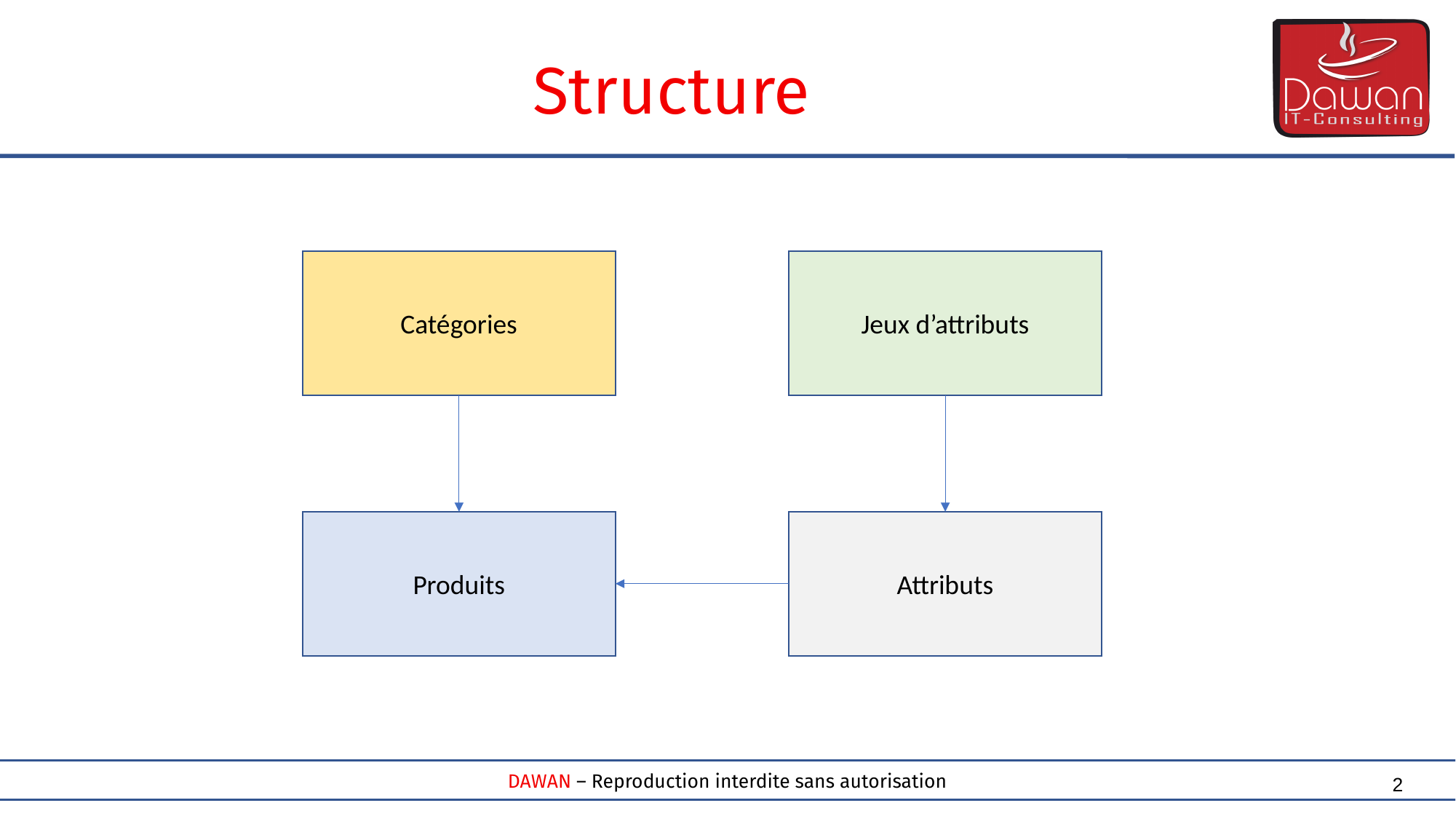

Structure
Jeux d’attributs
Catégories
Produits
Attributs
2